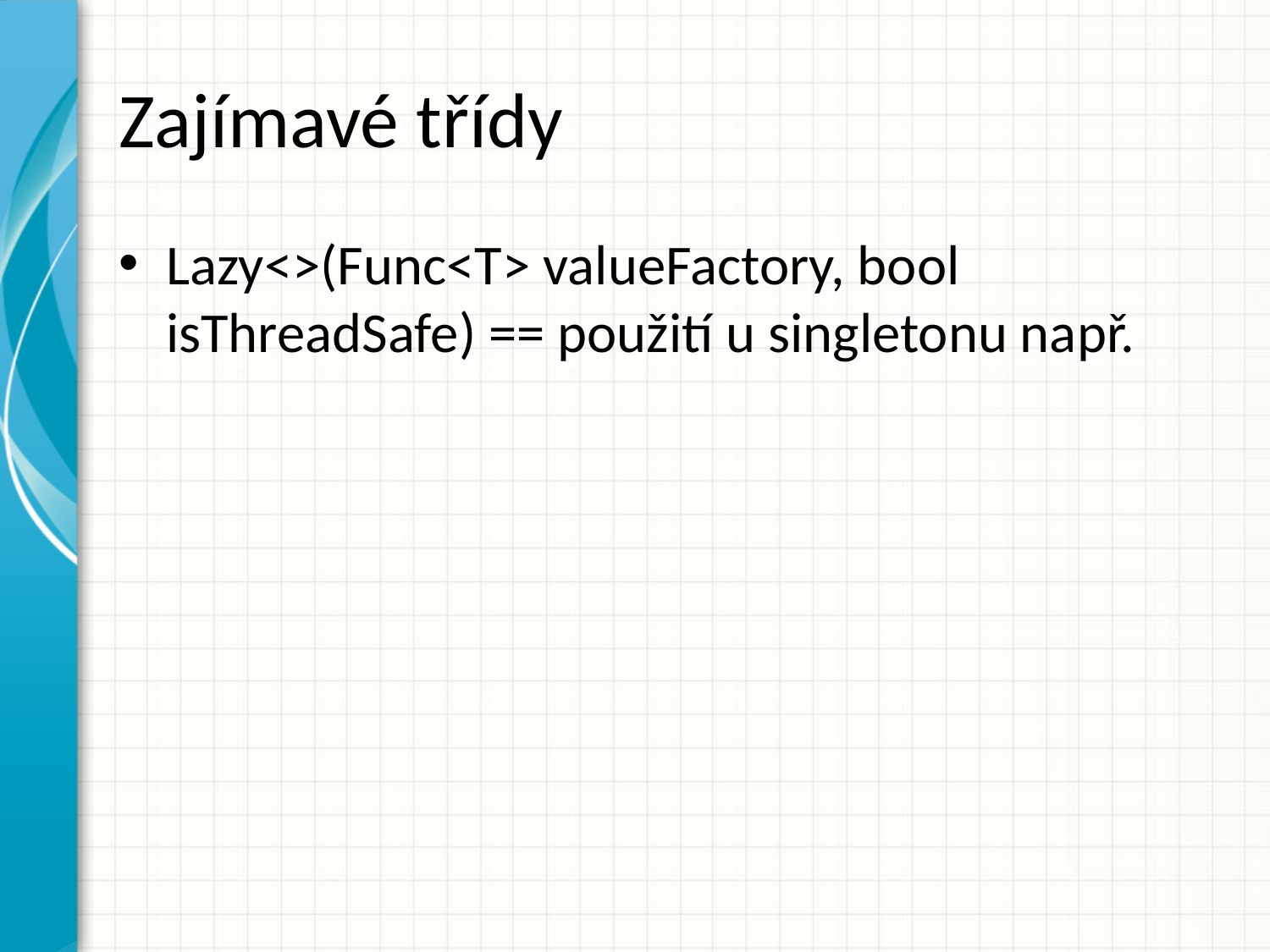

# Zajímavé třídy
Lazy<>(Func<T> valueFactory, bool isThreadSafe) == použití u singletonu např.